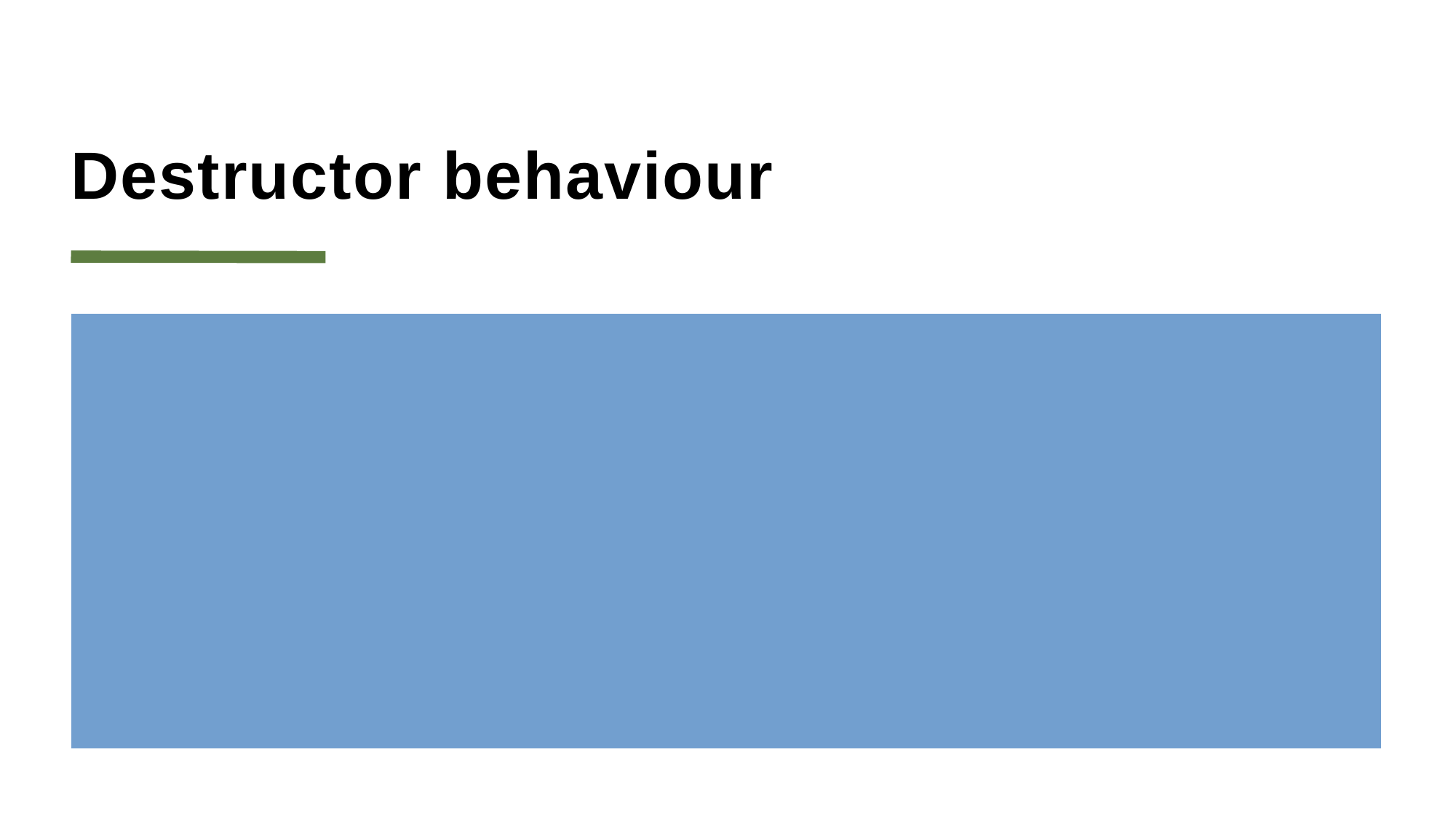

# Destructor behaviour
When derived class object is removed from memory
Destructor of derived class
Destructor of base class.
If your pointer is of type base class, during runtime polymorphism
Ensure base class destructor is made virtual, else derived class destructor will not get called.